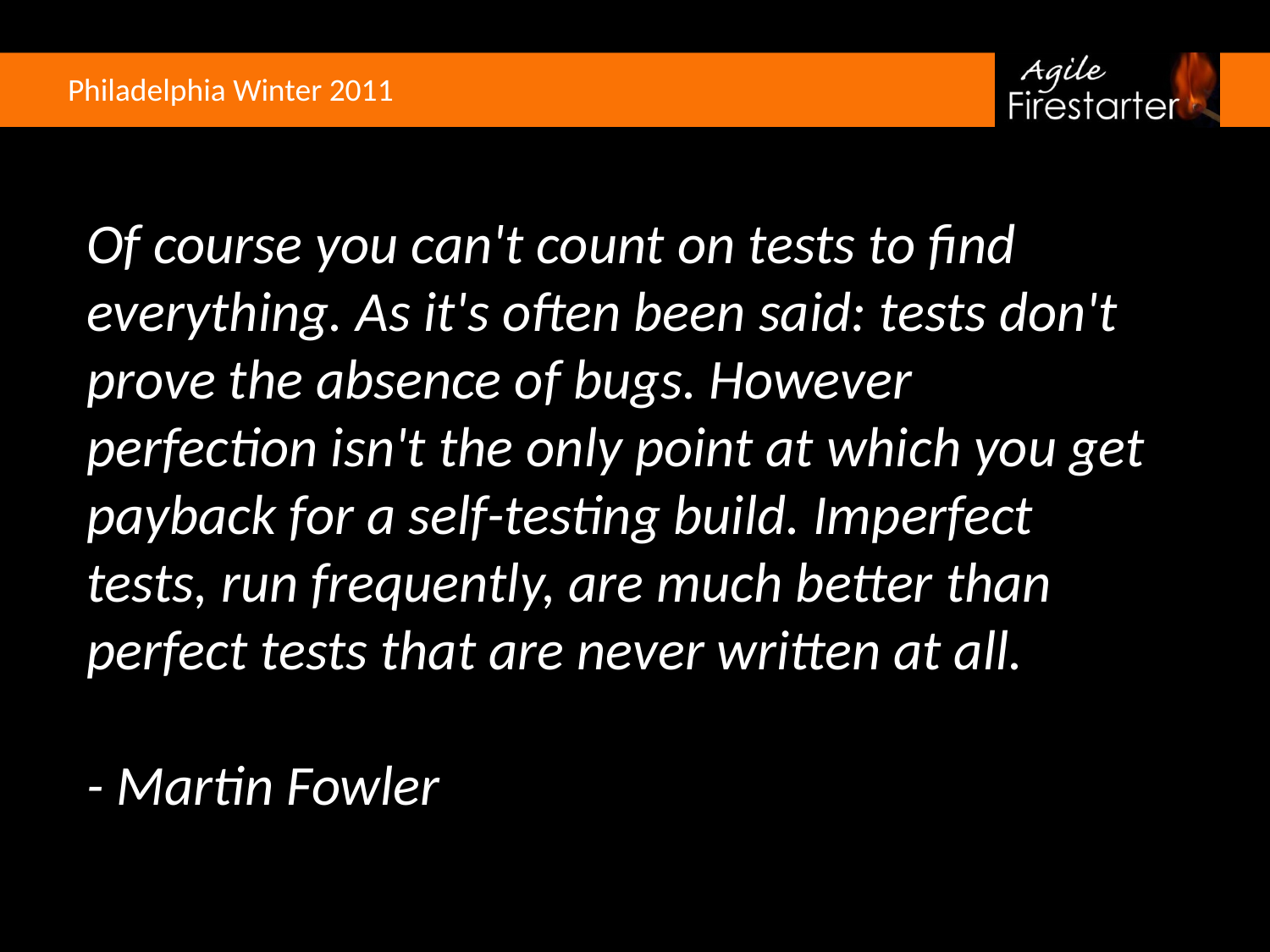

Of course you can't count on tests to find everything. As it's often been said: tests don't prove the absence of bugs. However perfection isn't the only point at which you get payback for a self-testing build. Imperfect tests, run frequently, are much better than perfect tests that are never written at all.

- Martin Fowler